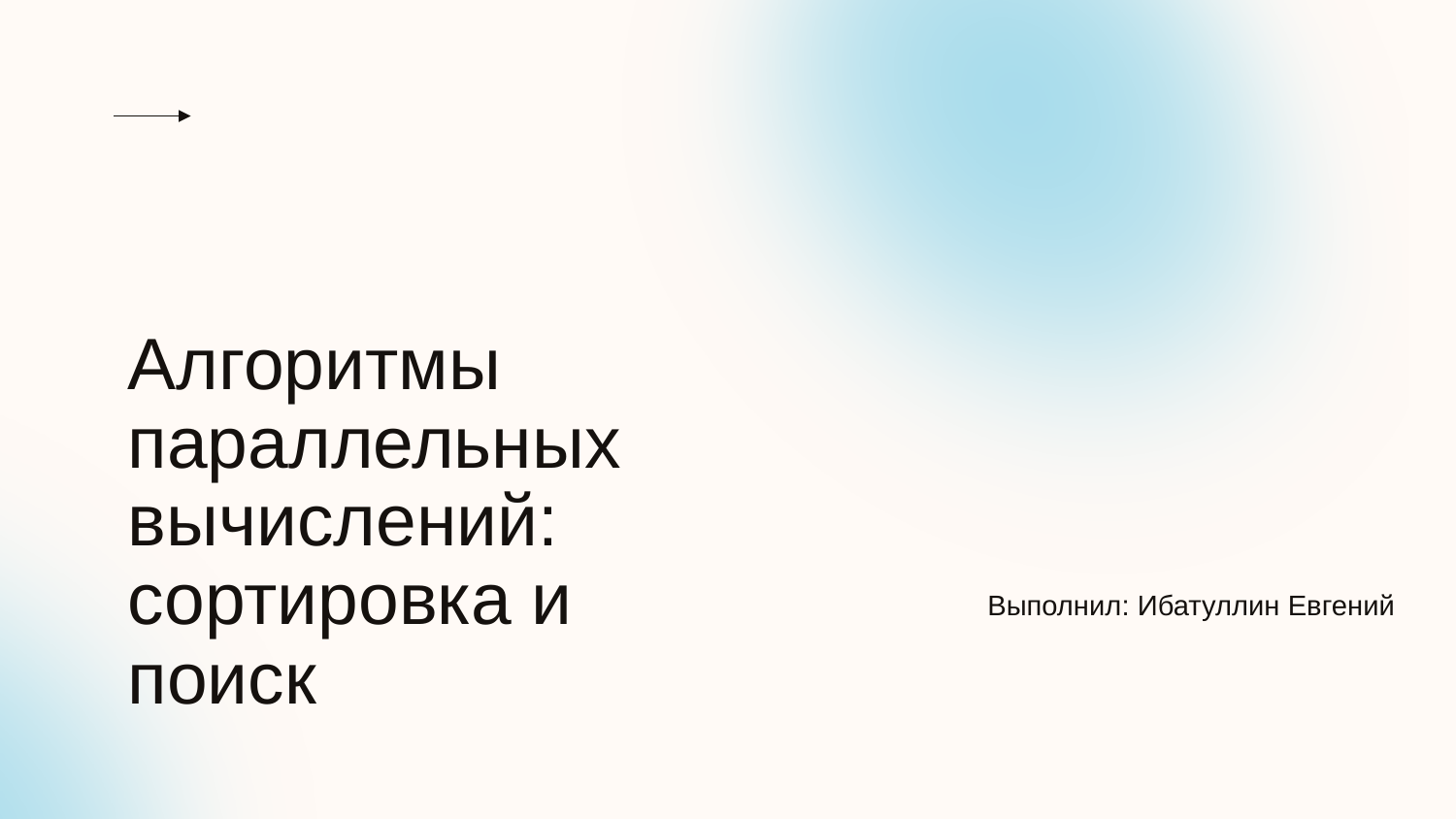

# Алгоритмы параллельных вычислений: сортировка и поиск
Выполнил: Ибатуллин Евгений